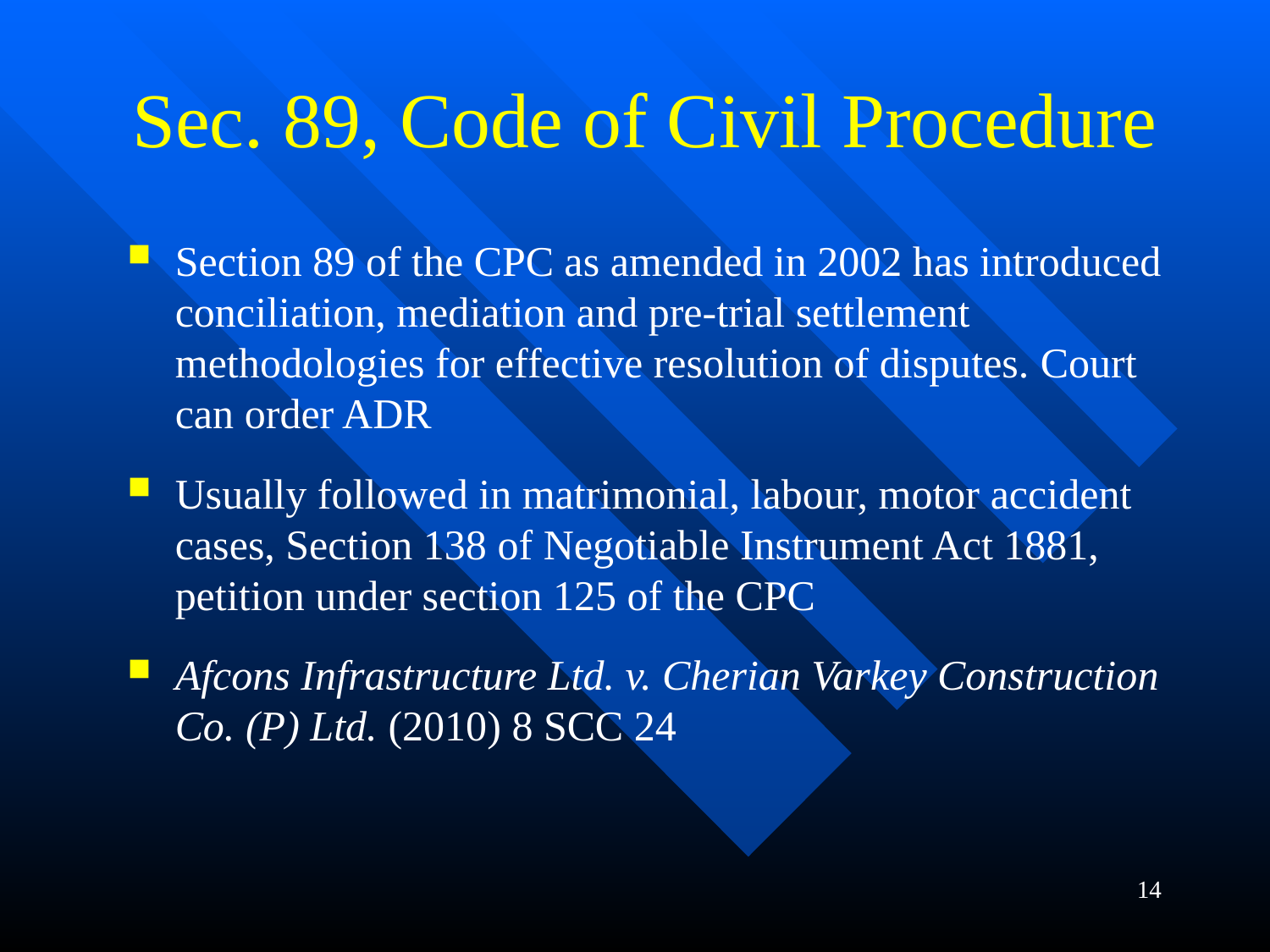

# Sec. 89, Code of Civil Procedure
Section 89 of the CPC as amended in 2002 has introduced conciliation, mediation and pre-trial settlement methodologies for effective resolution of disputes. Court can order ADR
Usually followed in matrimonial, labour, motor accident cases, Section 138 of Negotiable Instrument Act 1881, petition under section 125 of the CPC
Afcons Infrastructure Ltd. v. Cherian Varkey Construction Co. (P) Ltd. (2010) 8 SCC 24

14